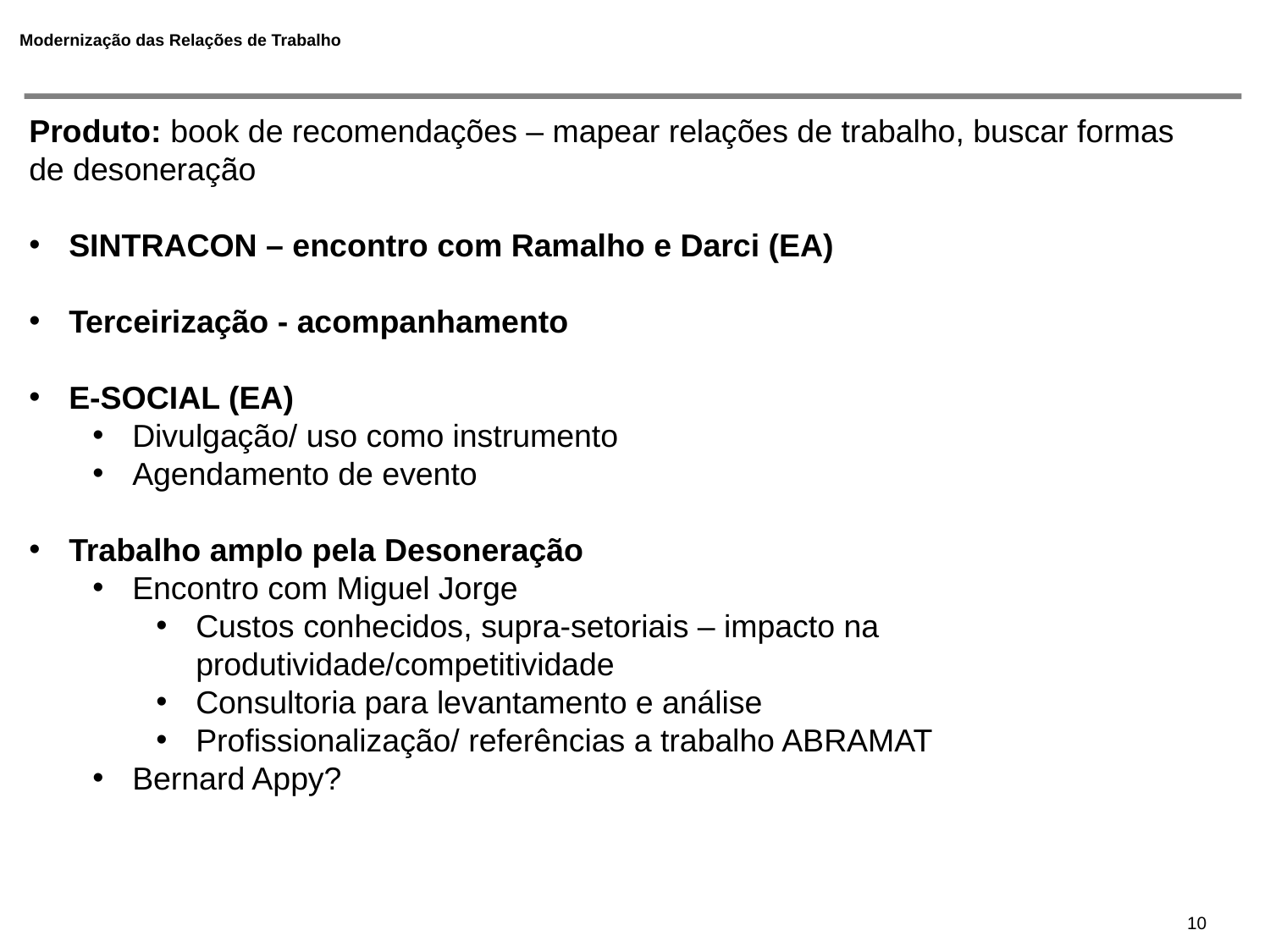

# Modernização das Relações de Trabalho

Produto: book de recomendações – mapear relações de trabalho, buscar formas de desoneração

SINTRACON – encontro com Ramalho e Darci (EA)

Terceirização - acompanhamento

E-SOCIAL (EA)
Divulgação/ uso como instrumento
Agendamento de evento

Trabalho amplo pela Desoneração
Encontro com Miguel Jorge
Custos conhecidos, supra-setoriais – impacto na produtividade/competitividade
Consultoria para levantamento e análise
Profissionalização/ referências a trabalho ABRAMAT
Bernard Appy?

10